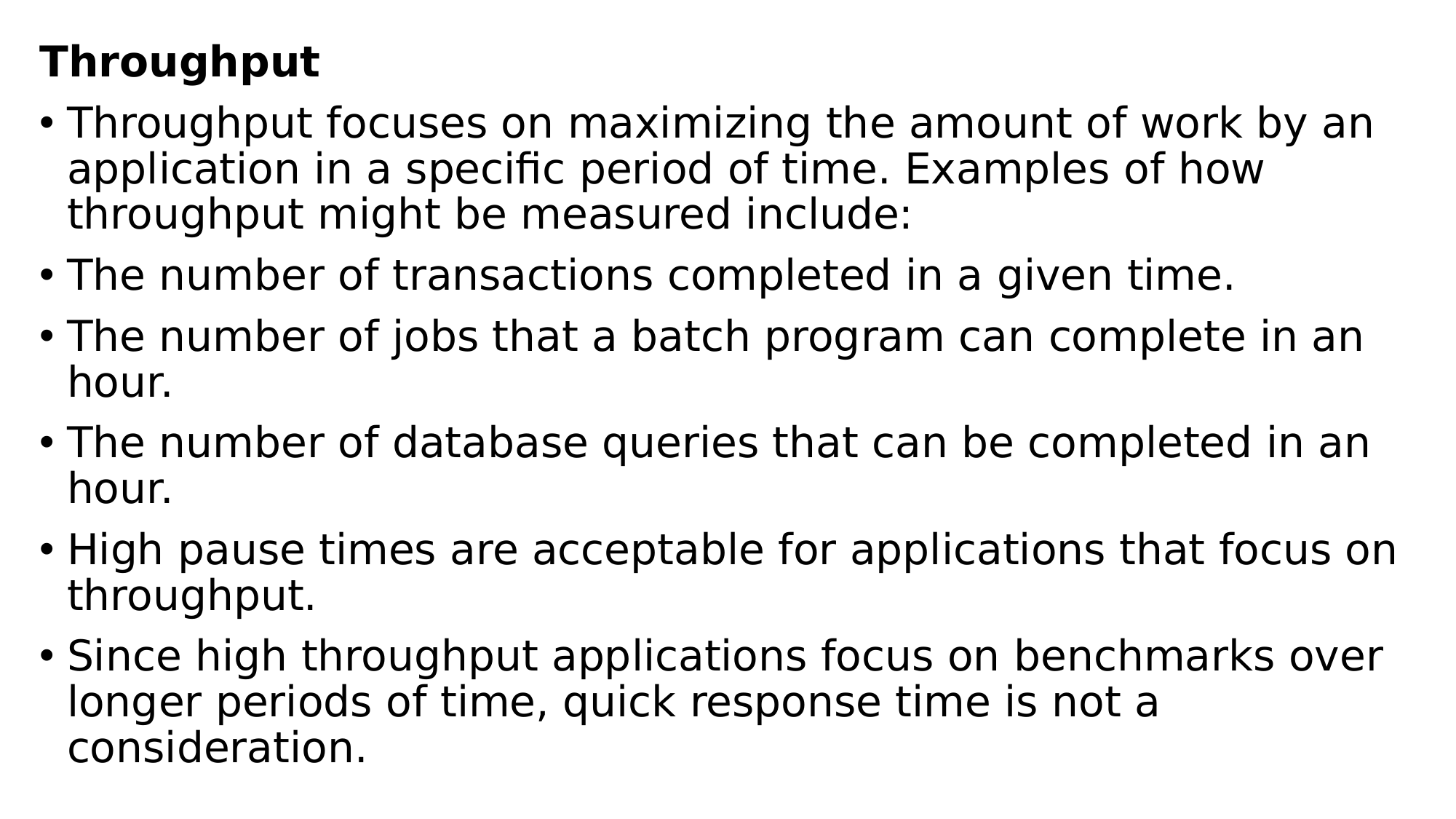

Throughput
Throughput focuses on maximizing the amount of work by an application in a specific period of time. Examples of how throughput might be measured include:
The number of transactions completed in a given time.
The number of jobs that a batch program can complete in an hour.
The number of database queries that can be completed in an hour.
High pause times are acceptable for applications that focus on throughput.
Since high throughput applications focus on benchmarks over longer periods of time, quick response time is not a consideration.